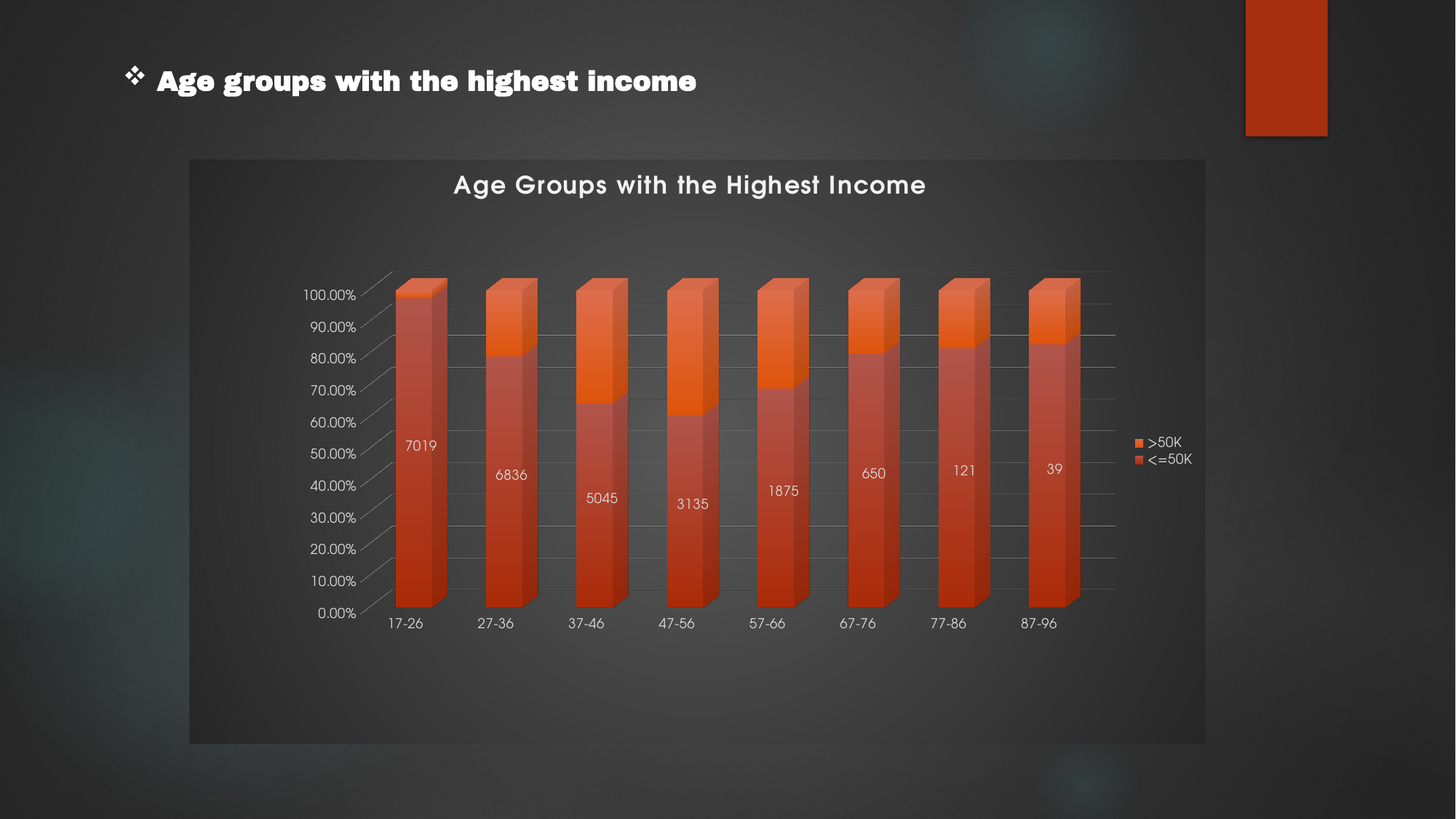

Age groups with the highest income

[unsupported chart]